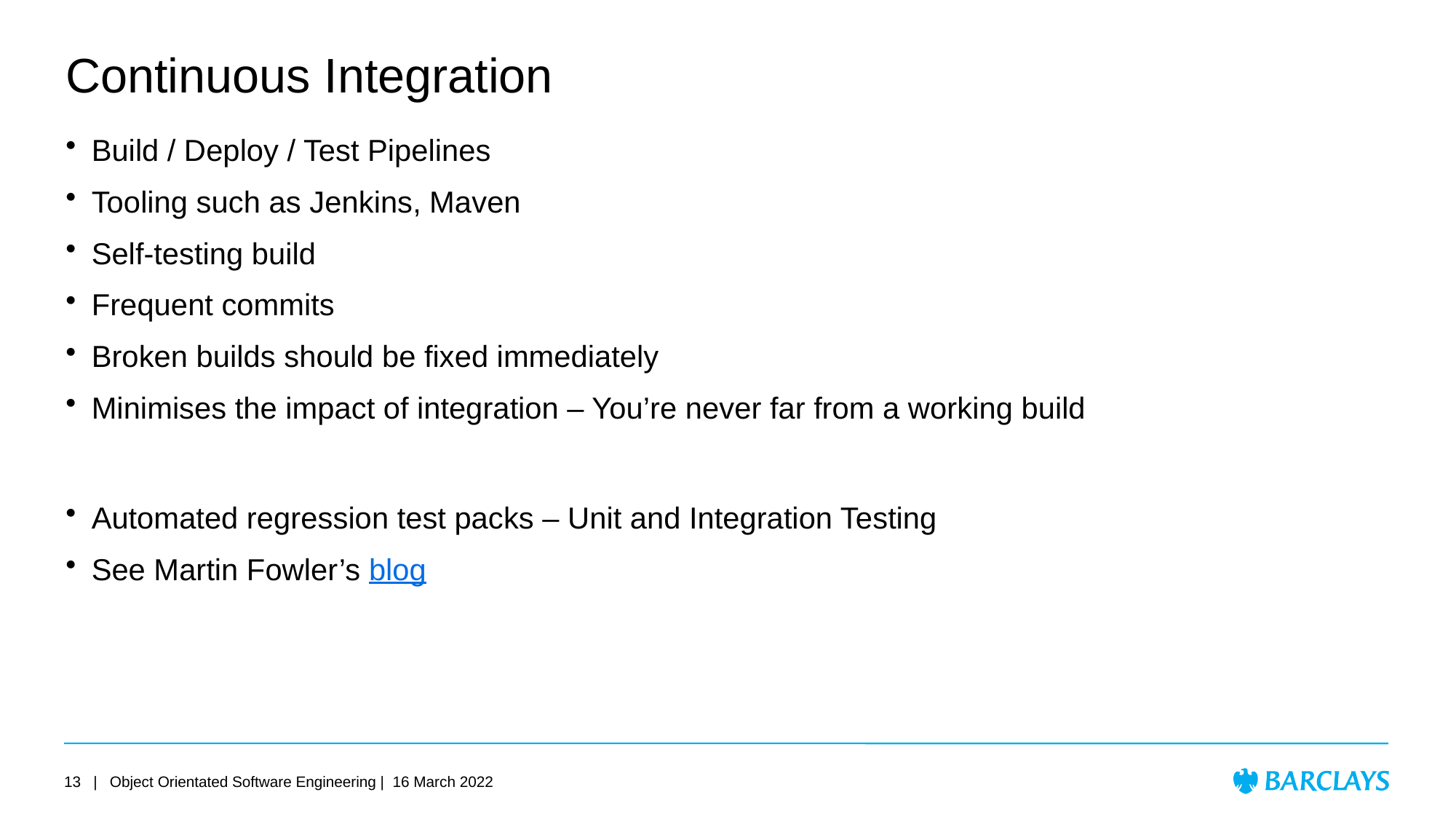

# Continuous Integration
Build / Deploy / Test Pipelines
Tooling such as Jenkins, Maven
Self-testing build
Frequent commits
Broken builds should be fixed immediately
Minimises the impact of integration – You’re never far from a working build

Automated regression test packs – Unit and Integration Testing
See Martin Fowler’s blog